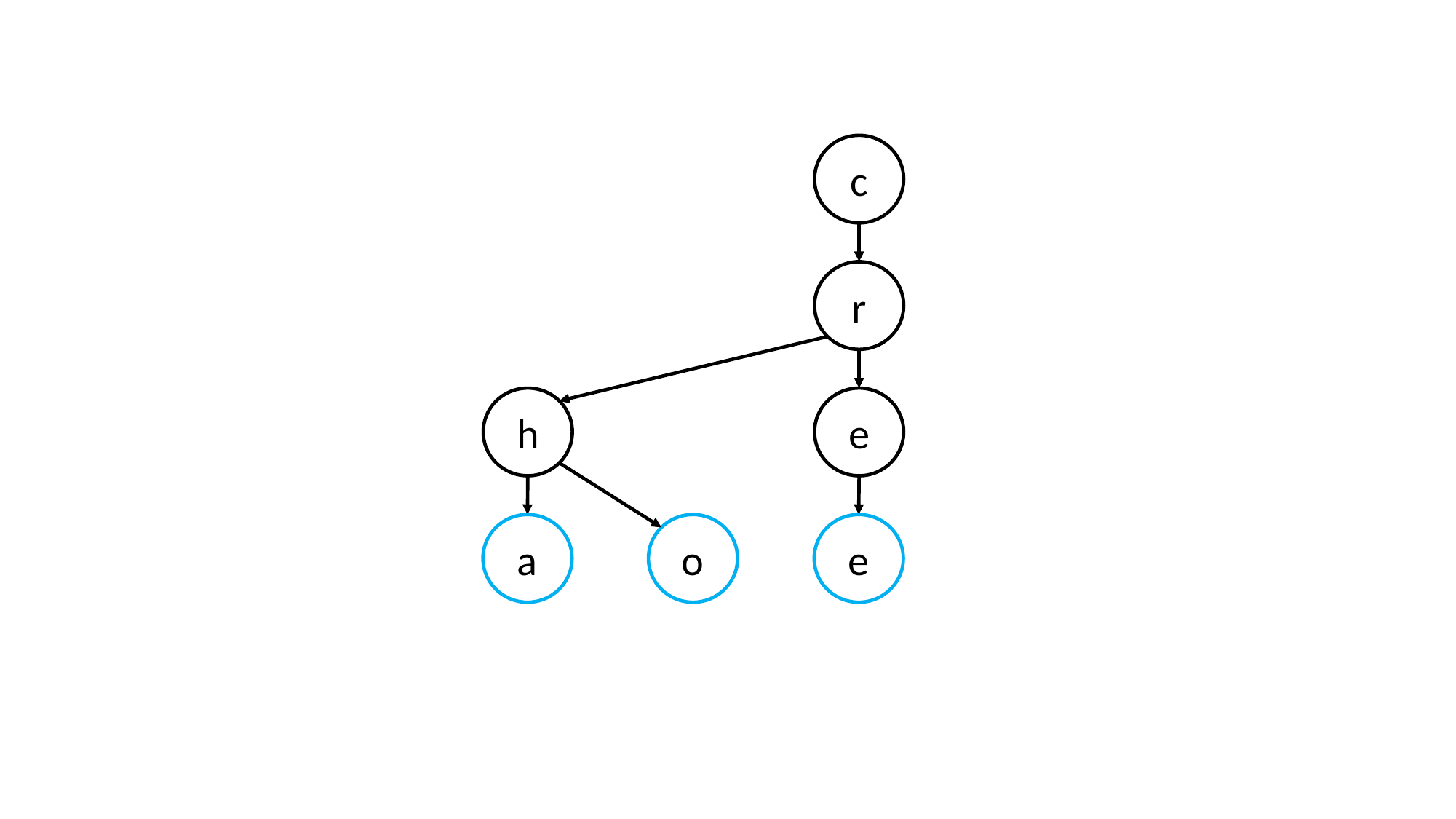

c
r
h
e
a
o
e